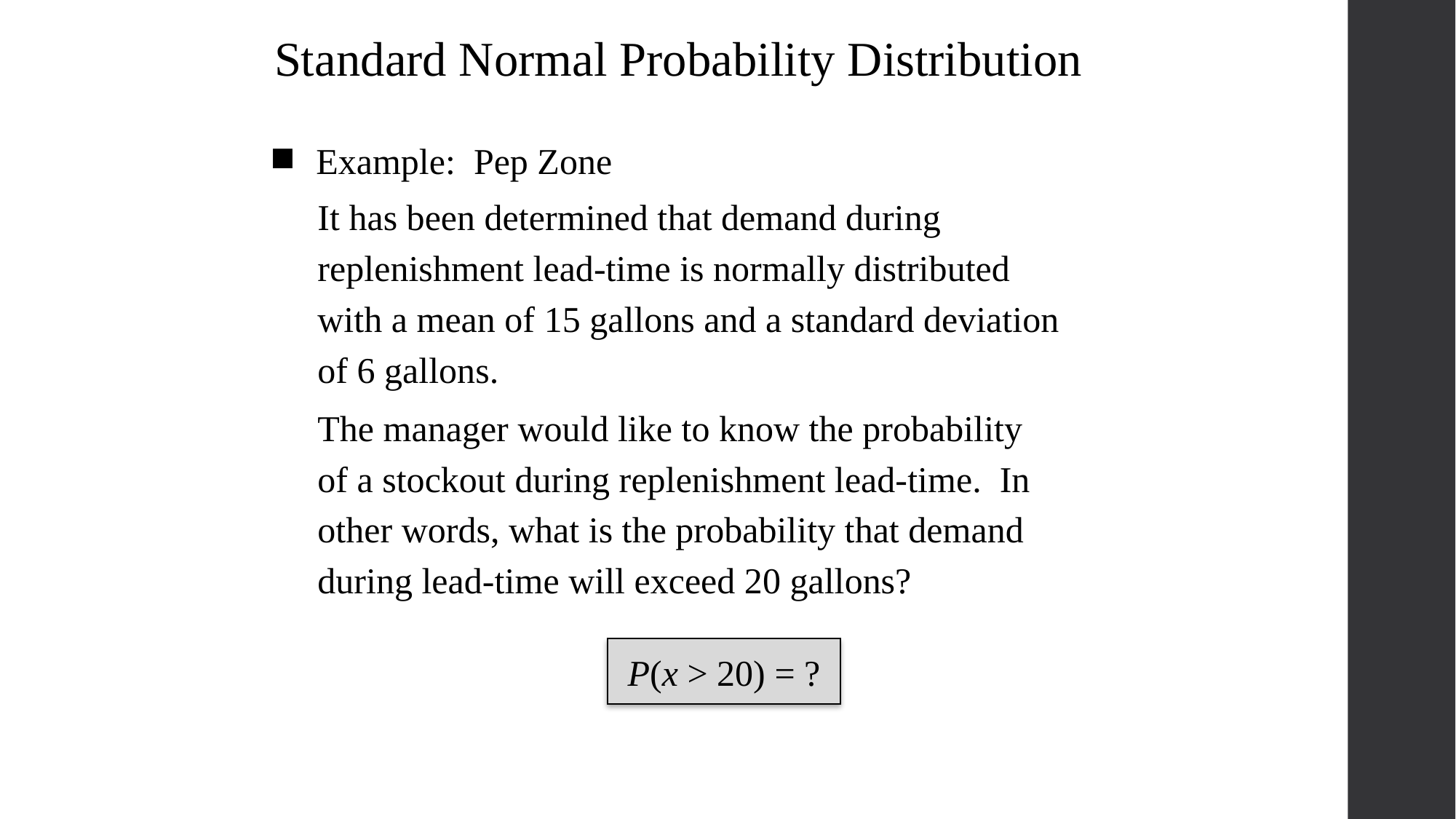

Standard Normal Probability Distribution
Example:  Pep Zone
It has been determined that demand during
replenishment lead-time is normally distributed
with a mean of 15 gallons and a standard deviation
of 6 gallons.
The manager would like to know the probability
of a stockout during replenishment lead-time.  In
other words, what is the probability that demand
during lead-time will exceed 20 gallons?
 P(x > 20) = ?